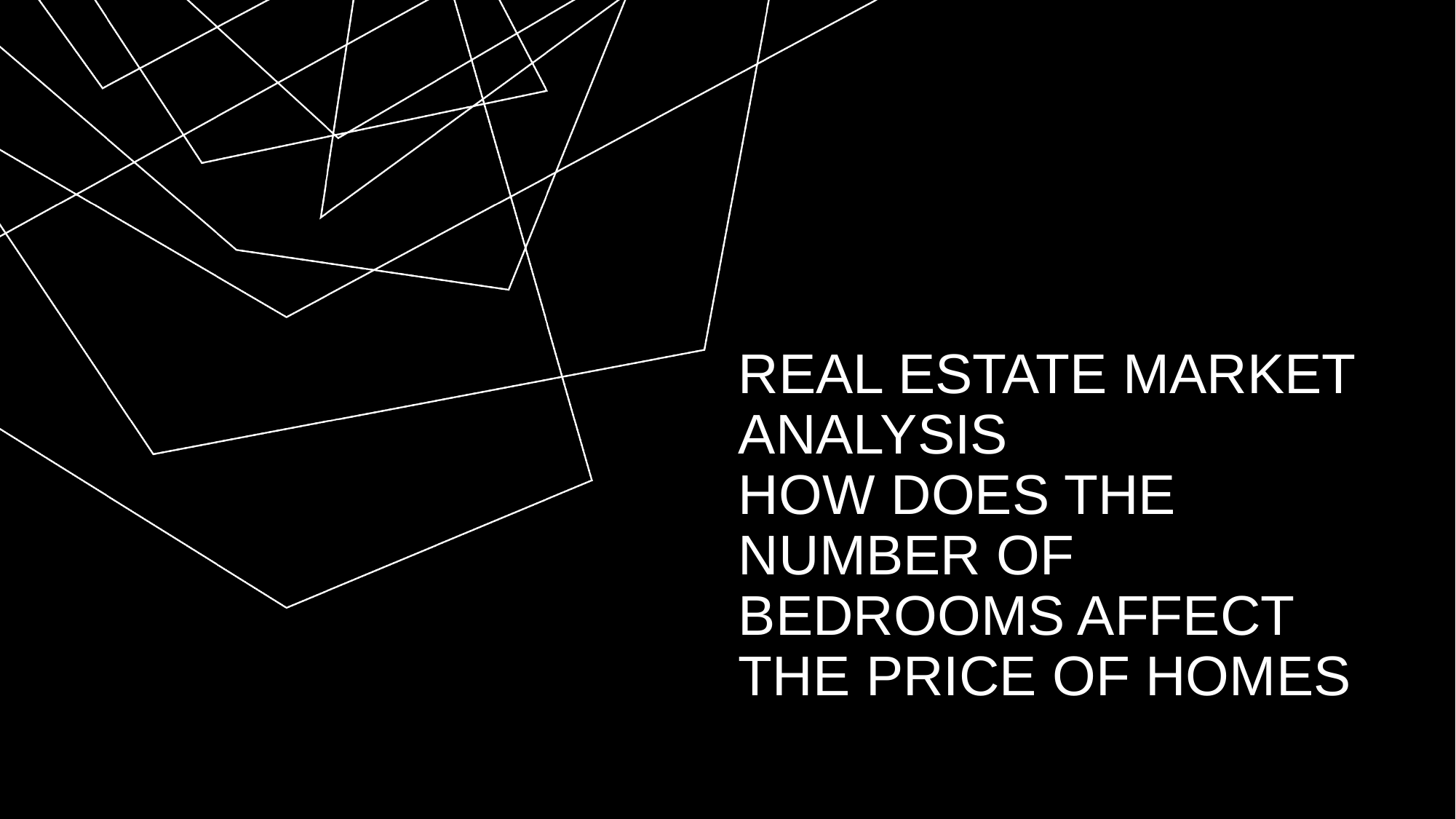

# Real Estate Market Analysis how does the number of bedrooms affect the price of homes